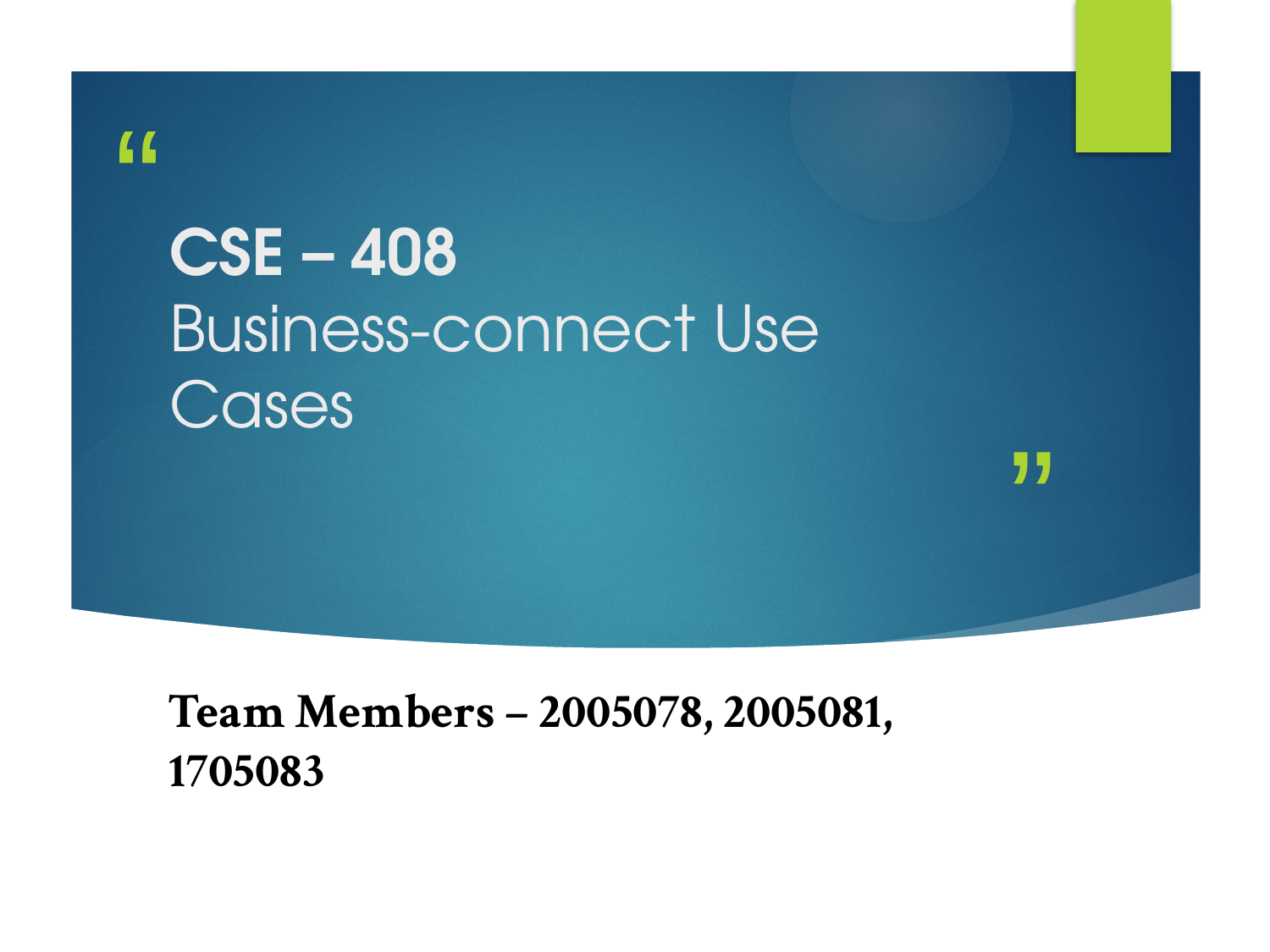

# CSE – 408 Business-connect Use Cases
Team Members – 2005078, 2005081, 1705083